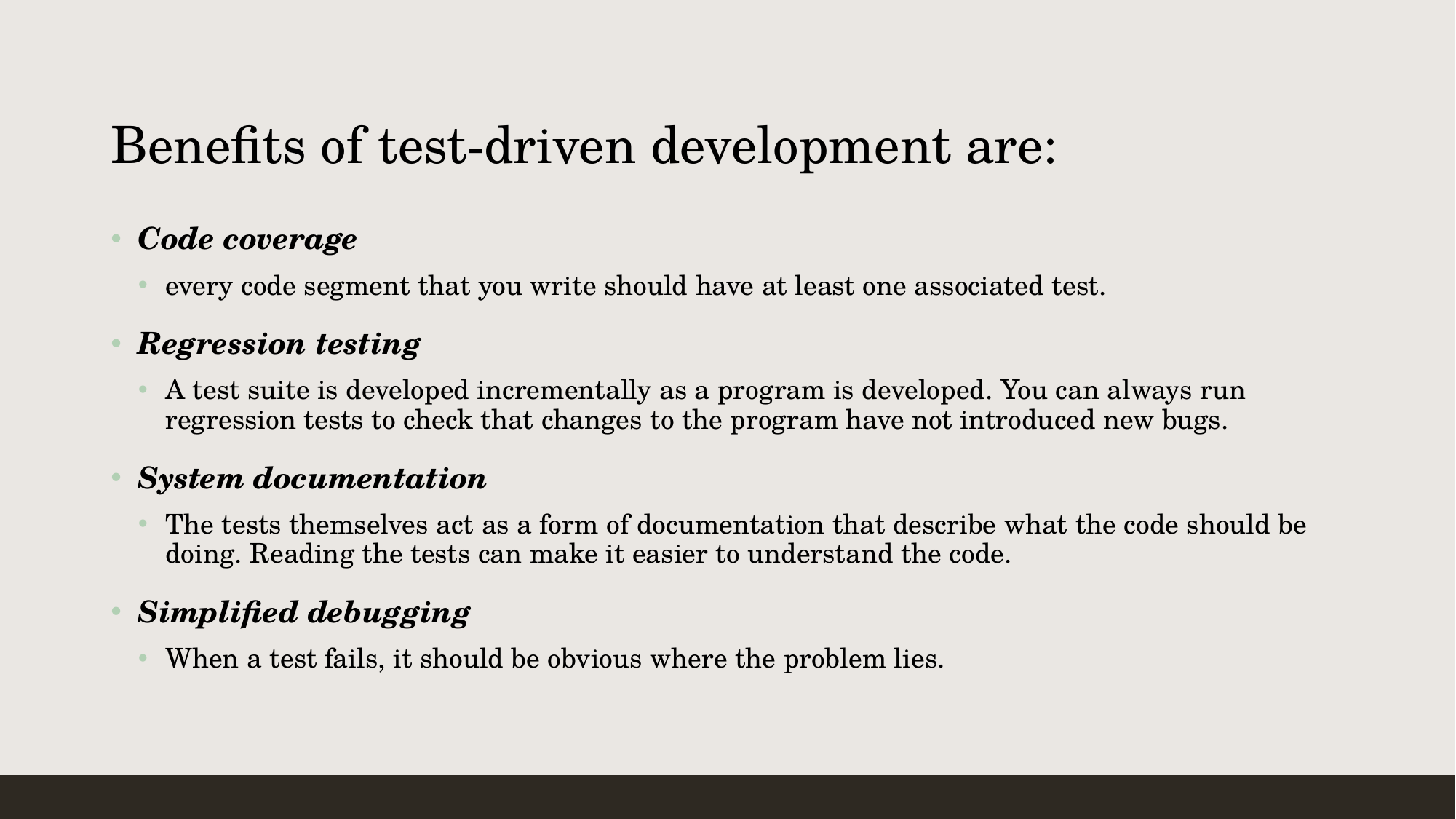

# Benefits of test-driven development are:
Code coverage
every code segment that you write should have at least one associated test.
Regression testing
A test suite is developed incrementally as a program is developed. You can always run regression tests to check that changes to the program have not introduced new bugs.
System documentation
The tests themselves act as a form of documentation that describe what the code should be doing. Reading the tests can make it easier to understand the code.
Simplified debugging
When a test fails, it should be obvious where the problem lies.